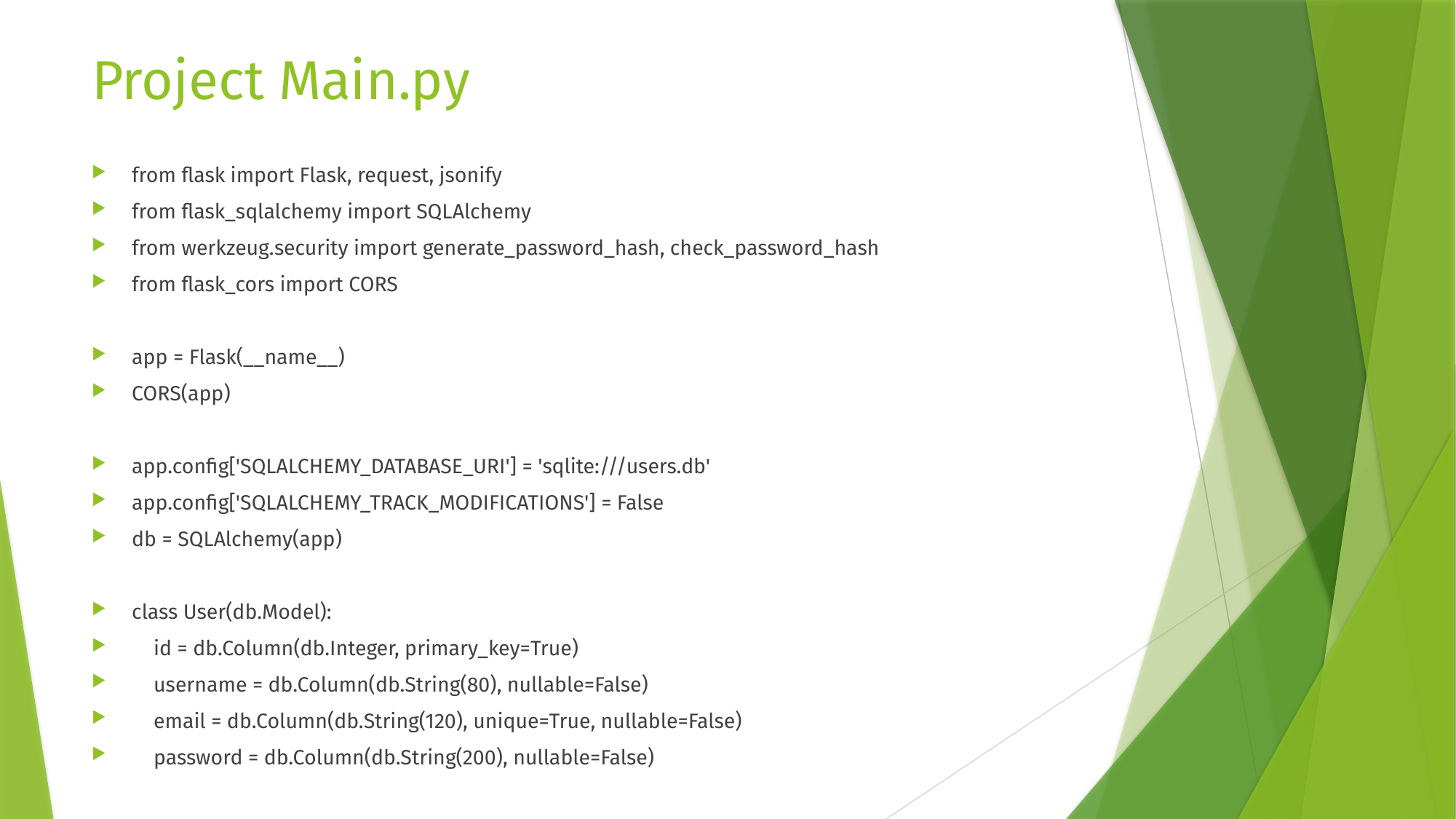

# Project Main.py
from flask import Flask, request, jsonify
from flask_sqlalchemy import SQLAlchemy
from werkzeug.security import generate_password_hash, check_password_hash
from flask_cors import CORS

app = Flask(__name__)
CORS(app)

app.config['SQLALCHEMY_DATABASE_URI'] = 'sqlite:///users.db'
app.config['SQLALCHEMY_TRACK_MODIFICATIONS'] = False
db = SQLAlchemy(app)

class User(db.Model):
    id = db.Column(db.Integer, primary_key=True)
    username = db.Column(db.String(80), nullable=False)
    email = db.Column(db.String(120), unique=True, nullable=False)
    password = db.Column(db.String(200), nullable=False)